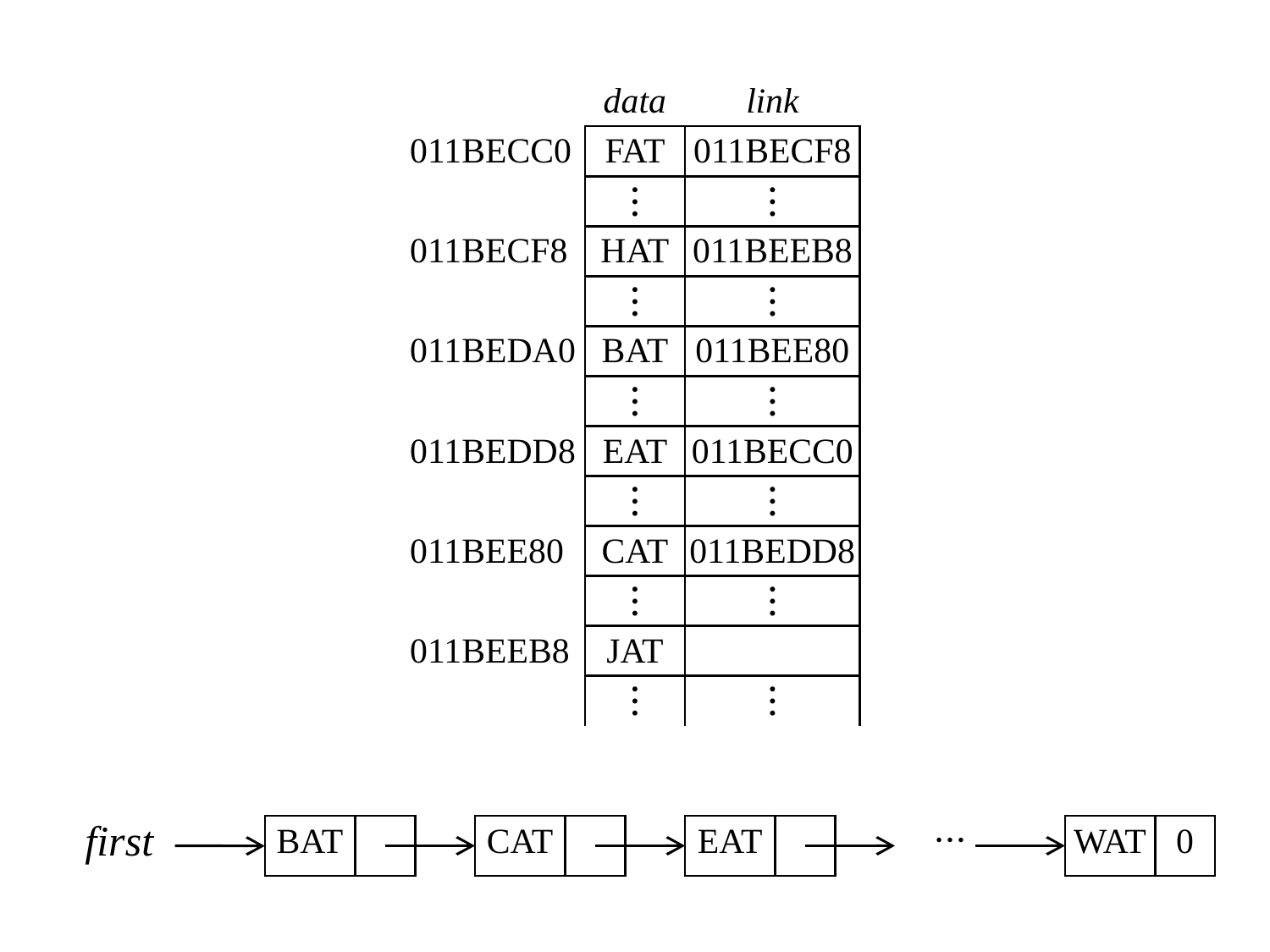

|  | data | link |
| --- | --- | --- |
| 011BECC0 | FAT | 011BECF8 |
|  | ⋮ | ⋮ |
| 011BECF8 | HAT | 011BEEB8 |
|  | ⋮ | ⋮ |
| 011BEDA0 | BAT | 011BEE80 |
|  | ⋮ | ⋮ |
| 011BEDD8 | EAT | 011BECC0 |
|  | ⋮ | ⋮ |
| 011BEE80 | CAT | 011BEDD8 |
|  | ⋮ | ⋮ |
| 011BEEB8 | JAT |  |
|  | ⋮ | ⋮ |
| first |  | BAT |  |  | CAT |  |  | EAT |  | ⋯ | WAT | 0 |
| --- | --- | --- | --- | --- | --- | --- | --- | --- | --- | --- | --- | --- |